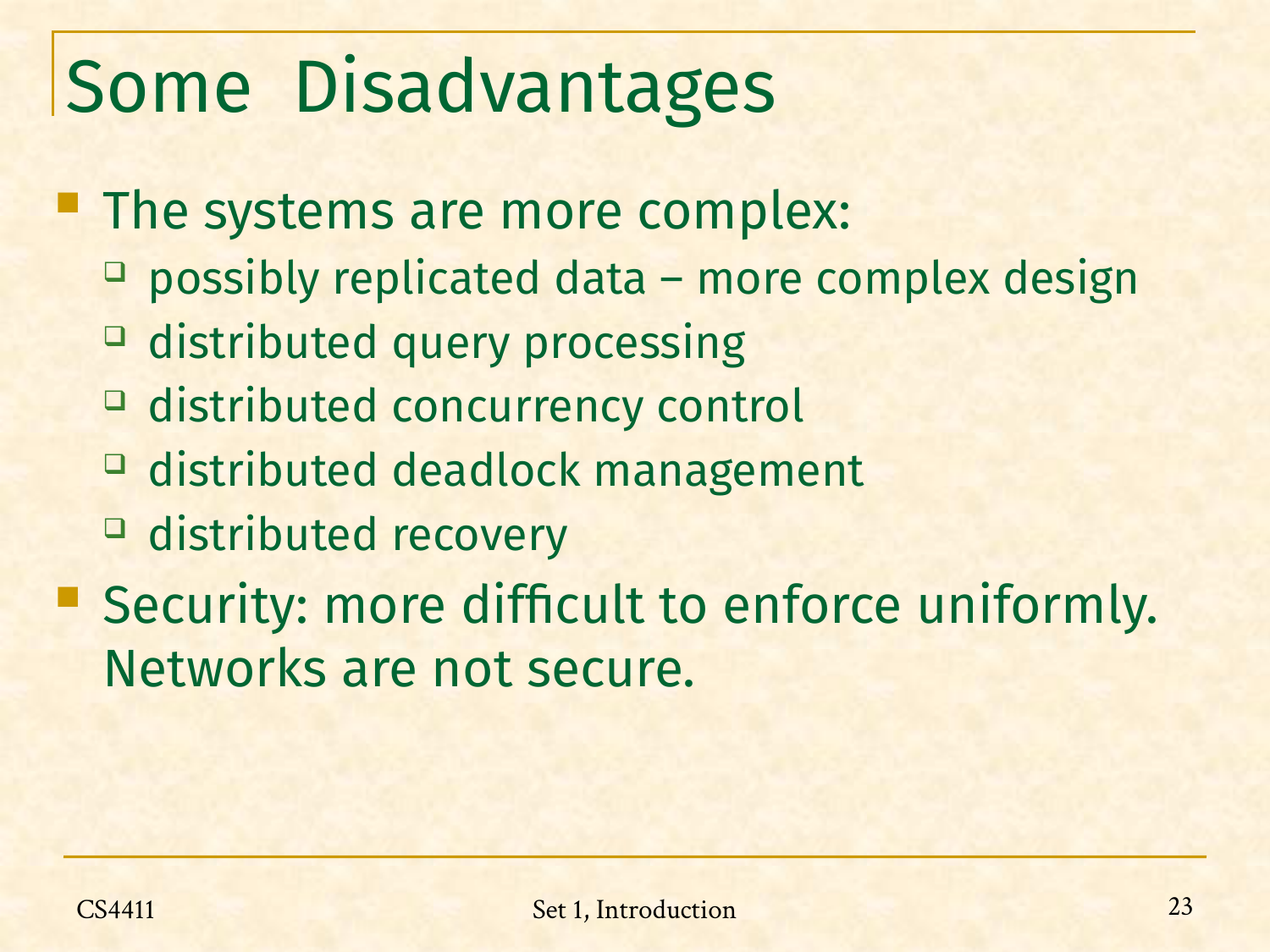

# Some  Disadvantages
The systems are more complex:
possibly replicated data – more complex design
distributed query processing
distributed concurrency control
distributed deadlock management
distributed recovery
Security: more difficult to enforce uniformly. Networks are not secure.
CS4411
23
Set 1, Introduction